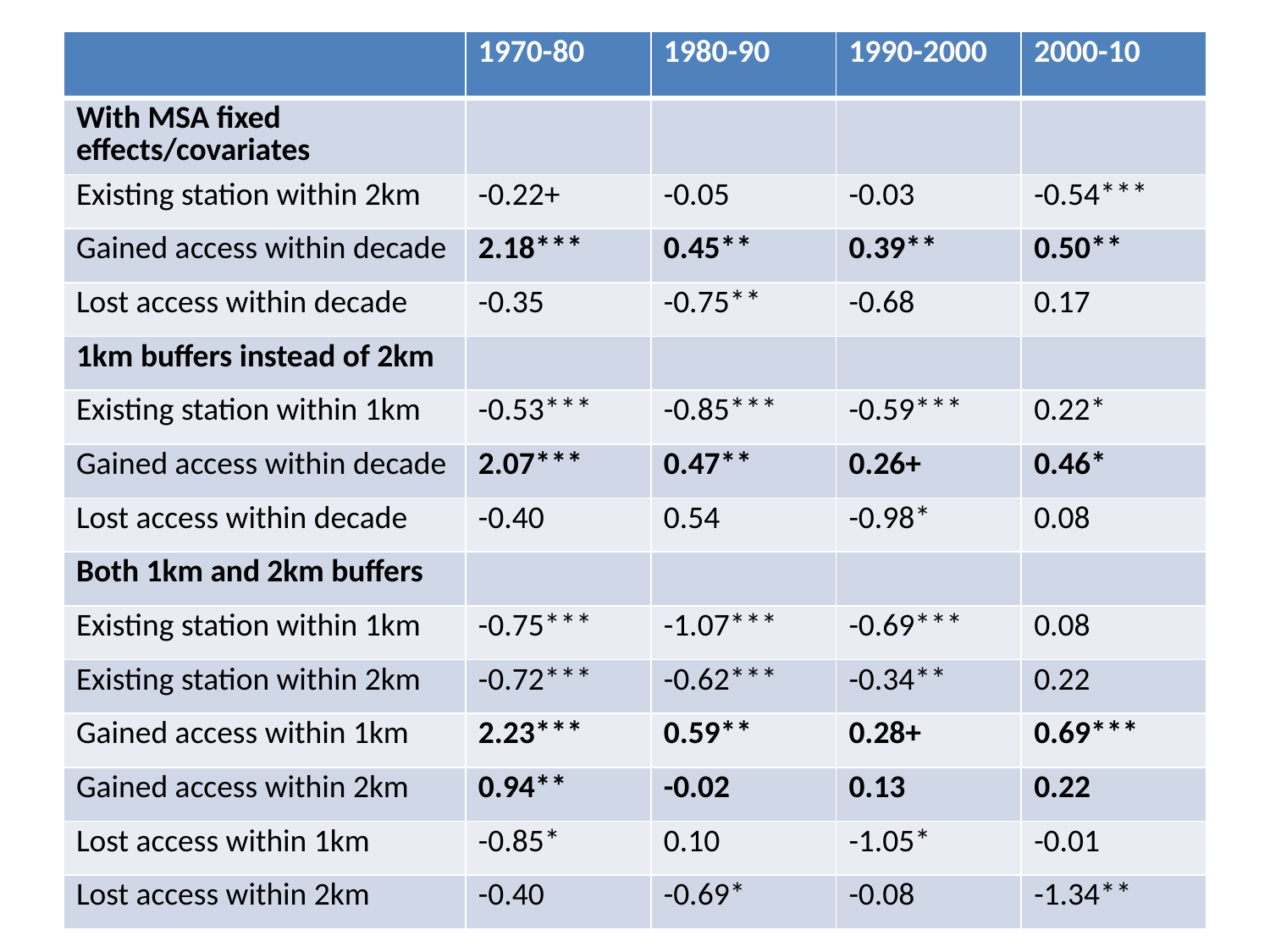

|  | 1970-80 | 1980-90 | 1990-2000 | 2000-10 |
| --- | --- | --- | --- | --- |
| With MSA fixed effects/covariates |  |  |  |  |
| Existing station within 2km | -0.22+ | -0.05 | -0.03 | -0.54\*\*\* |
| Gained access within decade | 2.18\*\*\* | 0.45\*\* | 0.39\*\* | 0.50\*\* |
| Lost access within decade | -0.35 | -0.75\*\* | -0.68 | 0.17 |
| 1km buffers instead of 2km |  |  |  |  |
| Existing station within 1km | -0.53\*\*\* | -0.85\*\*\* | -0.59\*\*\* | 0.22\* |
| Gained access within decade | 2.07\*\*\* | 0.47\*\* | 0.26+ | 0.46\* |
| Lost access within decade | -0.40 | 0.54 | -0.98\* | 0.08 |
| Both 1km and 2km buffers |  |  |  |  |
| Existing station within 1km | -0.75\*\*\* | -1.07\*\*\* | -0.69\*\*\* | 0.08 |
| Existing station within 2km | -0.72\*\*\* | -0.62\*\*\* | -0.34\*\* | 0.22 |
| Gained access within 1km | 2.23\*\*\* | 0.59\*\* | 0.28+ | 0.69\*\*\* |
| Gained access within 2km | 0.94\*\* | -0.02 | 0.13 | 0.22 |
| Lost access within 1km | -0.85\* | 0.10 | -1.05\* | -0.01 |
| Lost access within 2km | -0.40 | -0.69\* | -0.08 | -1.34\*\* |
#